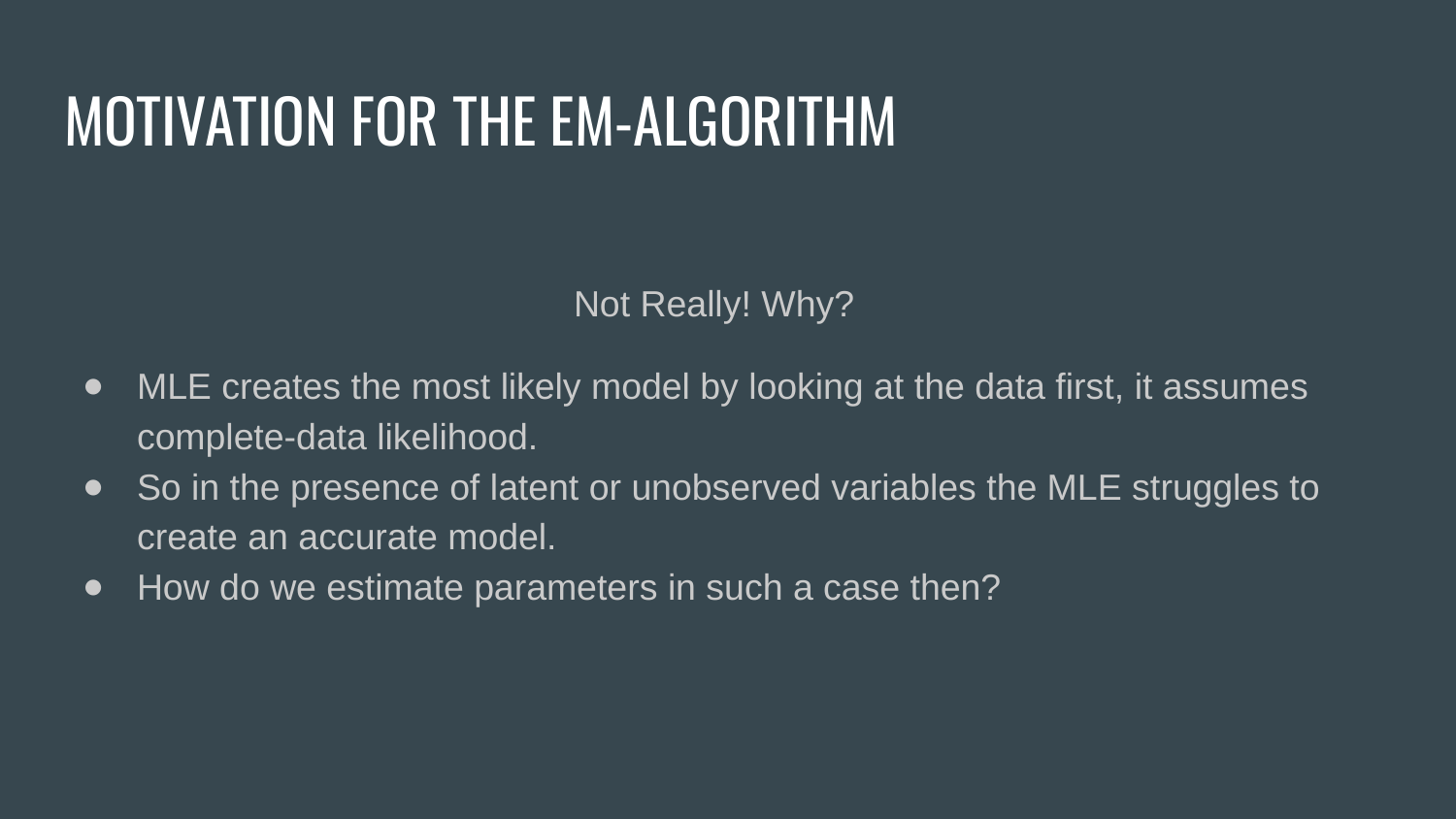

# MOTIVATION FOR THE EM-ALGORITHM

Not Really! Why?
MLE creates the most likely model by looking at the data first, it assumes complete-data likelihood.
So in the presence of latent or unobserved variables the MLE struggles to create an accurate model.
How do we estimate parameters in such a case then?